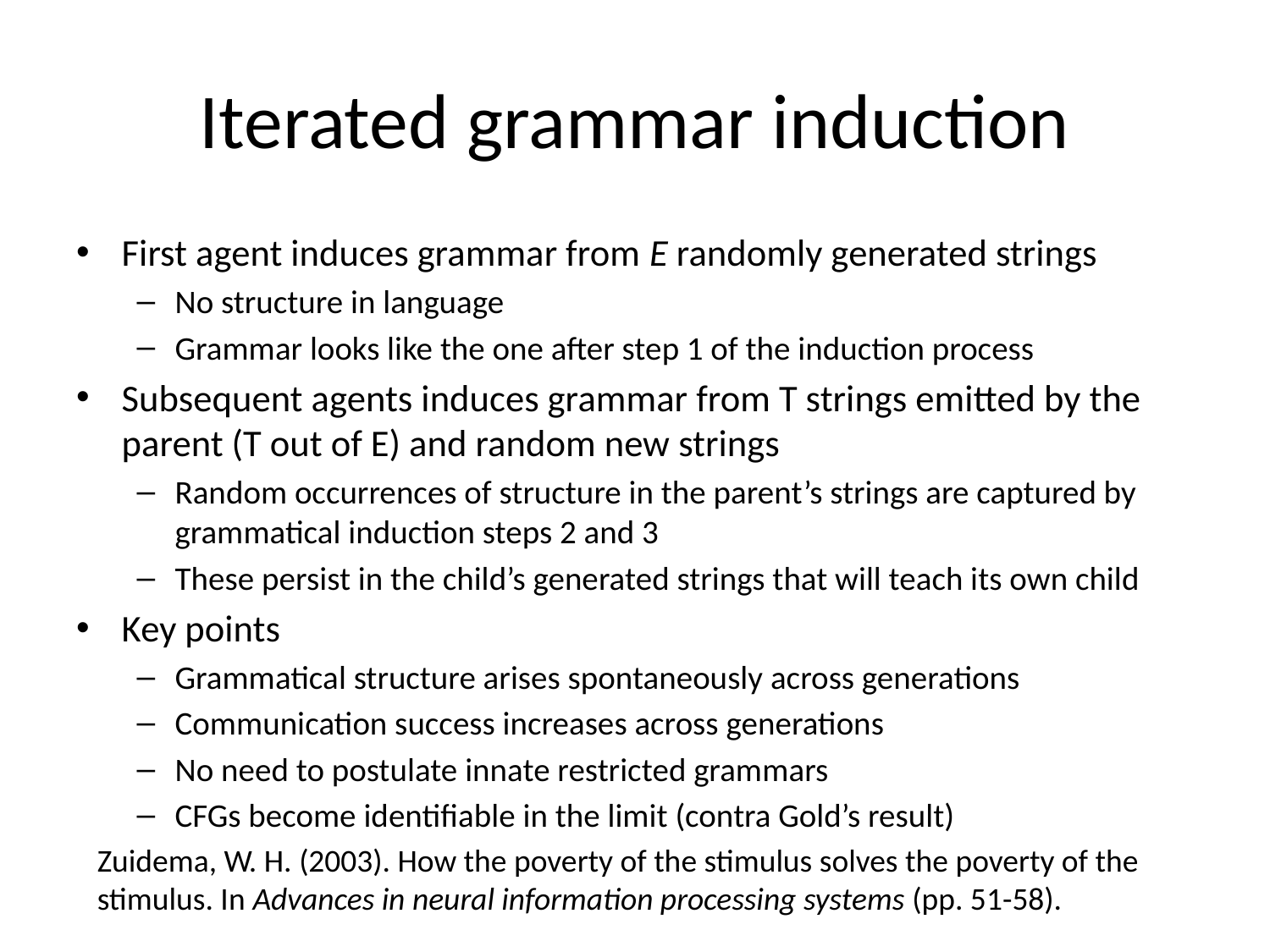

# Iterated grammar induction
First agent induces grammar from E randomly generated strings
No structure in language
Grammar looks like the one after step 1 of the induction process
Subsequent agents induces grammar from T strings emitted by the parent (T out of E) and random new strings
Random occurrences of structure in the parent’s strings are captured by grammatical induction steps 2 and 3
These persist in the child’s generated strings that will teach its own child
Key points
Grammatical structure arises spontaneously across generations
Communication success increases across generations
No need to postulate innate restricted grammars
CFGs become identifiable in the limit (contra Gold’s result)
Zuidema, W. H. (2003). How the poverty of the stimulus solves the poverty of the stimulus. In Advances in neural information processing systems (pp. 51-58).